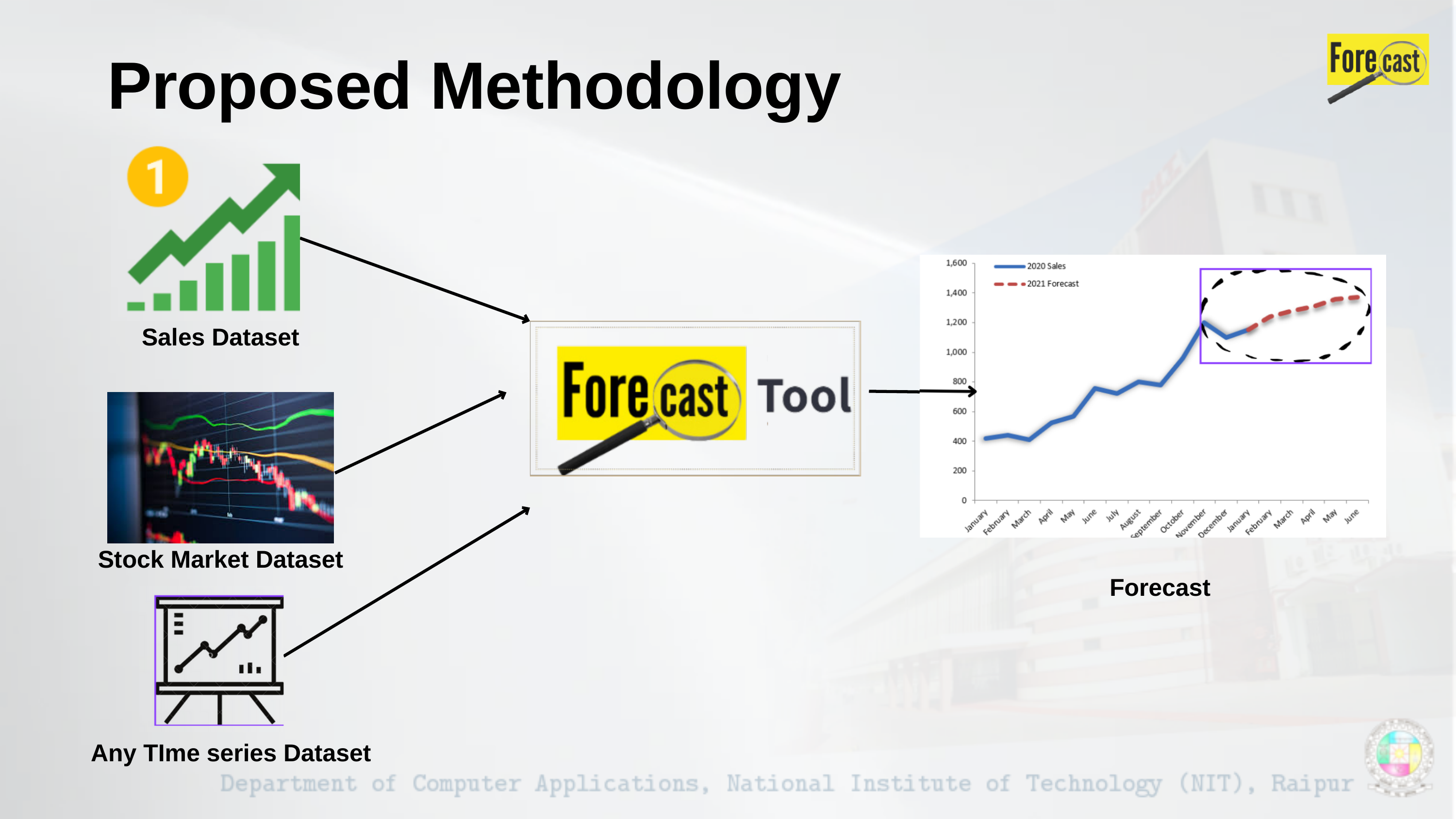

Proposed Methodology

Sales Dataset

Stock Market Dataset
Forecast

Any TIme series Dataset